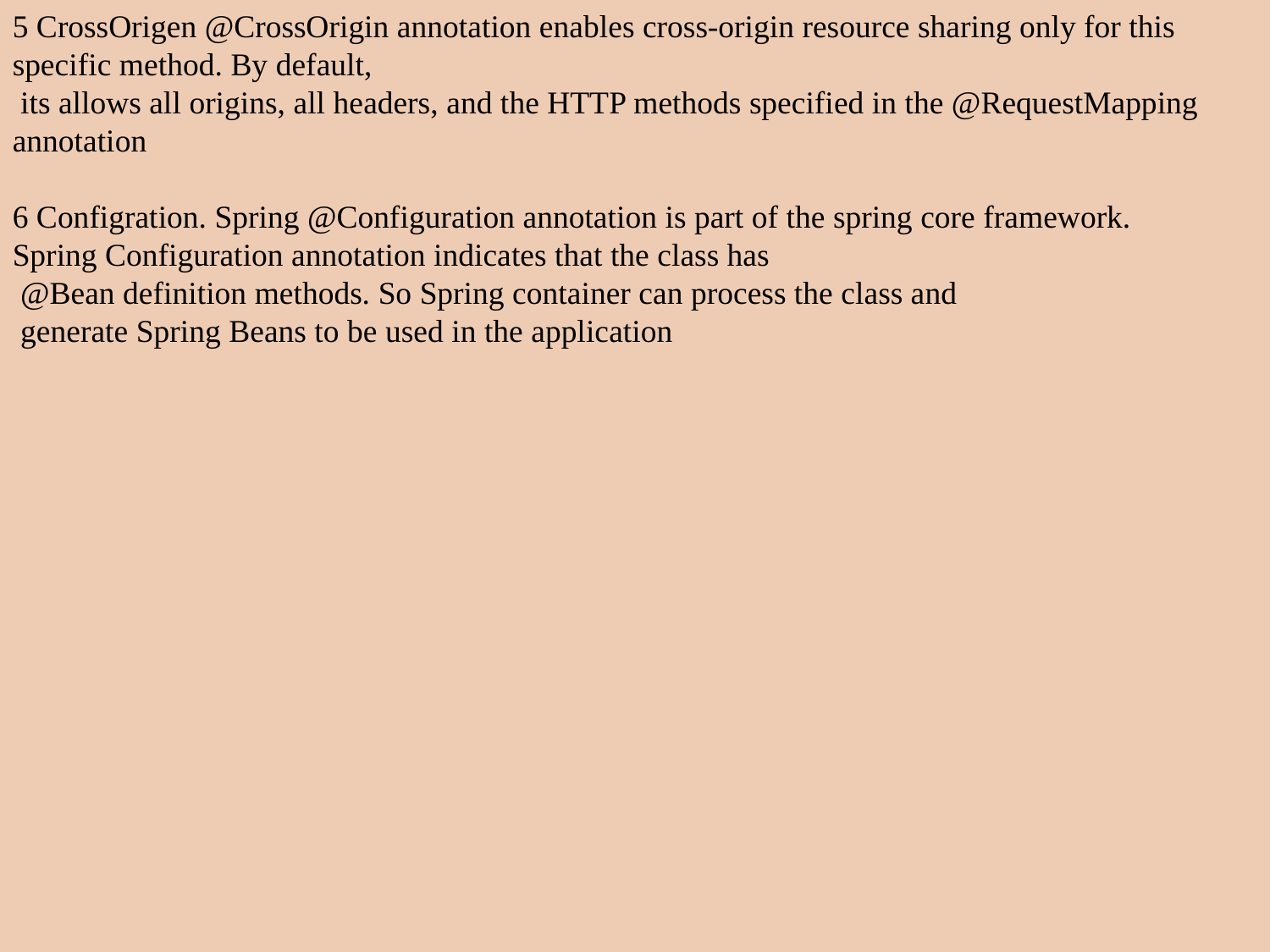

5 CrossOrigen @CrossOrigin annotation enables cross-origin resource sharing only for this specific method. By default,
 its allows all origins, all headers, and the HTTP methods specified in the @RequestMapping annotation

6 Configration. Spring @Configuration annotation is part of the spring core framework.
Spring Configuration annotation indicates that the class has
 @Bean definition methods. So Spring container can process the class and
 generate Spring Beans to be used in the application